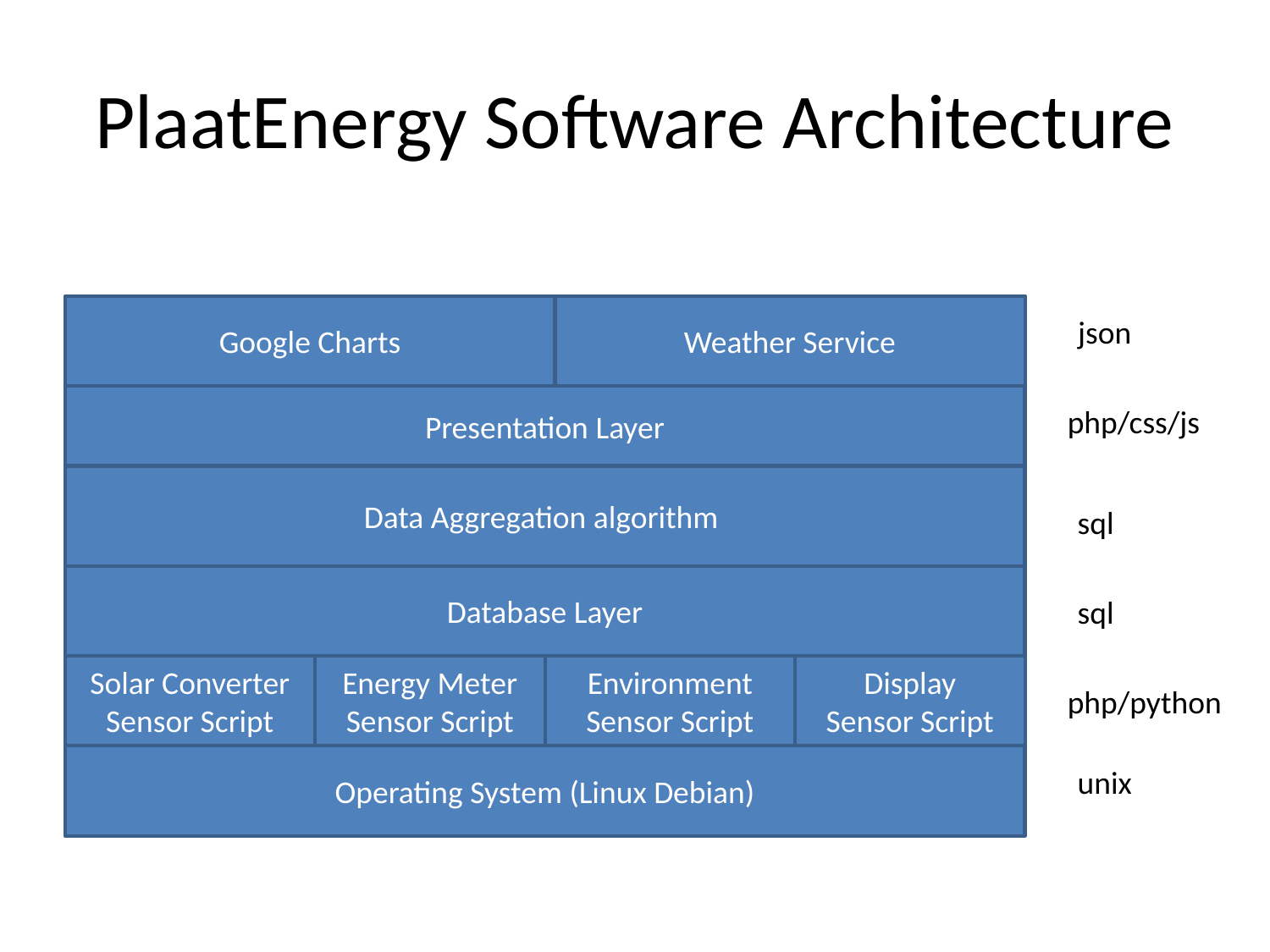

# PlaatEnergy Software Architecture
Google Charts
Weather Service
json
Presentation Layer
php/css/js
Data Aggregation algorithm
sql
Database Layer
sql
Solar Converter
Sensor Script
Energy Meter
Sensor Script
Environment
Sensor Script
Display
Sensor Script
php/python
Operating System (Linux Debian)
unix